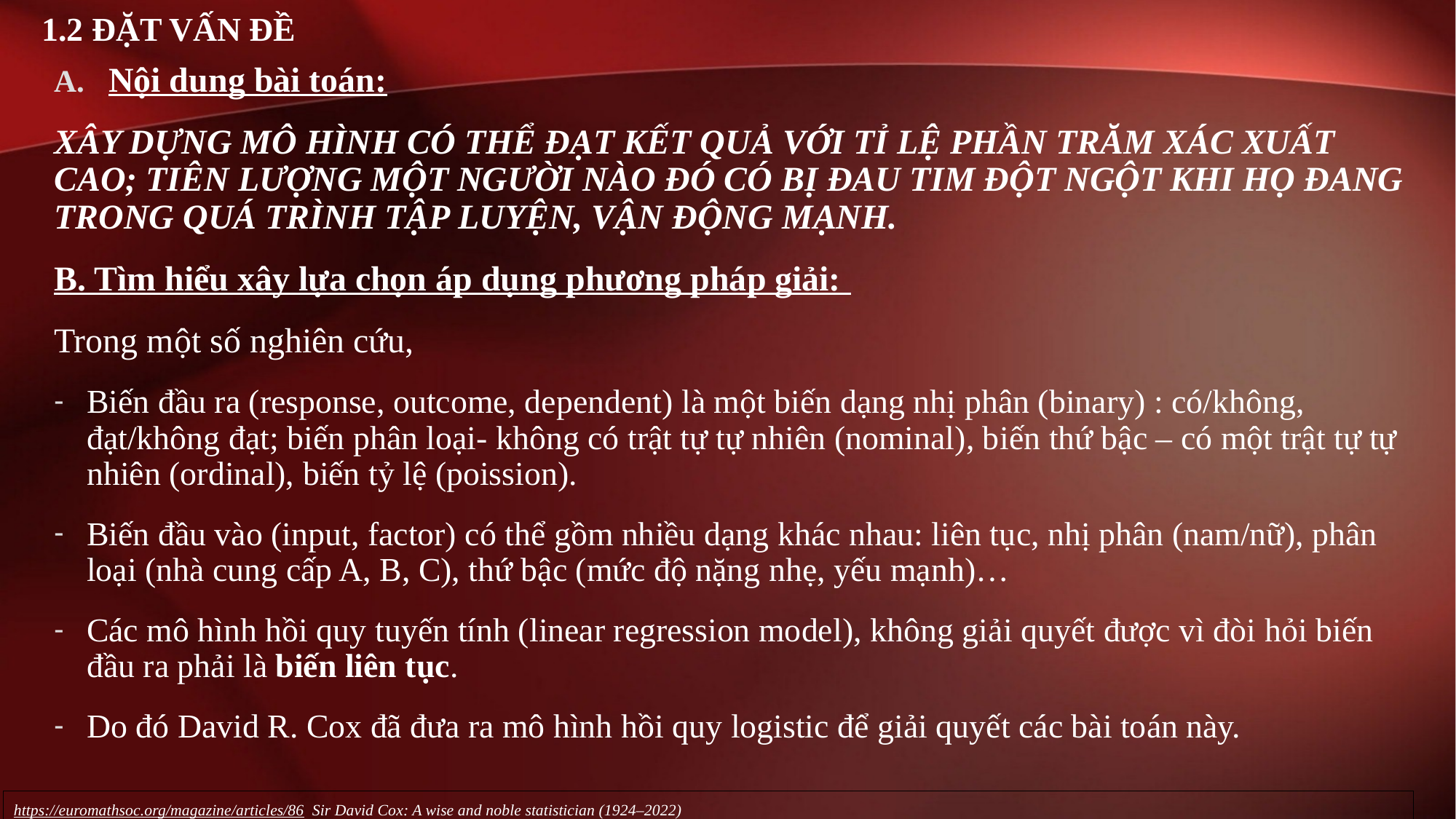

1.2 ĐẶT VẤN ĐỀ
Nội dung bài toán:
XÂY DỰNG MÔ HÌNH CÓ THỂ ĐẠT KẾT QUẢ VỚI TỈ LỆ PHẦN TRĂM XÁC XUẤT CAO; TIÊN LƯỢNG MỘT NGƯỜI NÀO ĐÓ CÓ BỊ ĐAU TIM ĐỘT NGỘT KHI HỌ ĐANG TRONG QUÁ TRÌNH TẬP LUYỆN, VẬN ĐỘNG MẠNH.
B. Tìm hiểu xây lựa chọn áp dụng phương pháp giải:
Trong một số nghiên cứu,
Biến đầu ra (response, outcome, dependent) là một biến dạng nhị phân (binary) : có/không, đạt/không đạt; biến phân loại- không có trật tự tự nhiên (nominal), biến thứ bậc – có một trật tự tự nhiên (ordinal), biến tỷ lệ (poission).
Biến đầu vào (input, factor) có thể gồm nhiều dạng khác nhau: liên tục, nhị phân (nam/nữ), phân loại (nhà cung cấp A, B, C), thứ bậc (mức độ nặng nhẹ, yếu mạnh)…
Các mô hình hồi quy tuyến tính (linear regression model), không giải quyết được vì đòi hỏi biến đầu ra phải là biến liên tục.
Do đó David R. Cox đã đưa ra mô hình hồi quy logistic để giải quyết các bài toán này.

https://euromathsoc.org/magazine/articles/86  Sir David Cox: A wise and noble statistician (1924–2022)